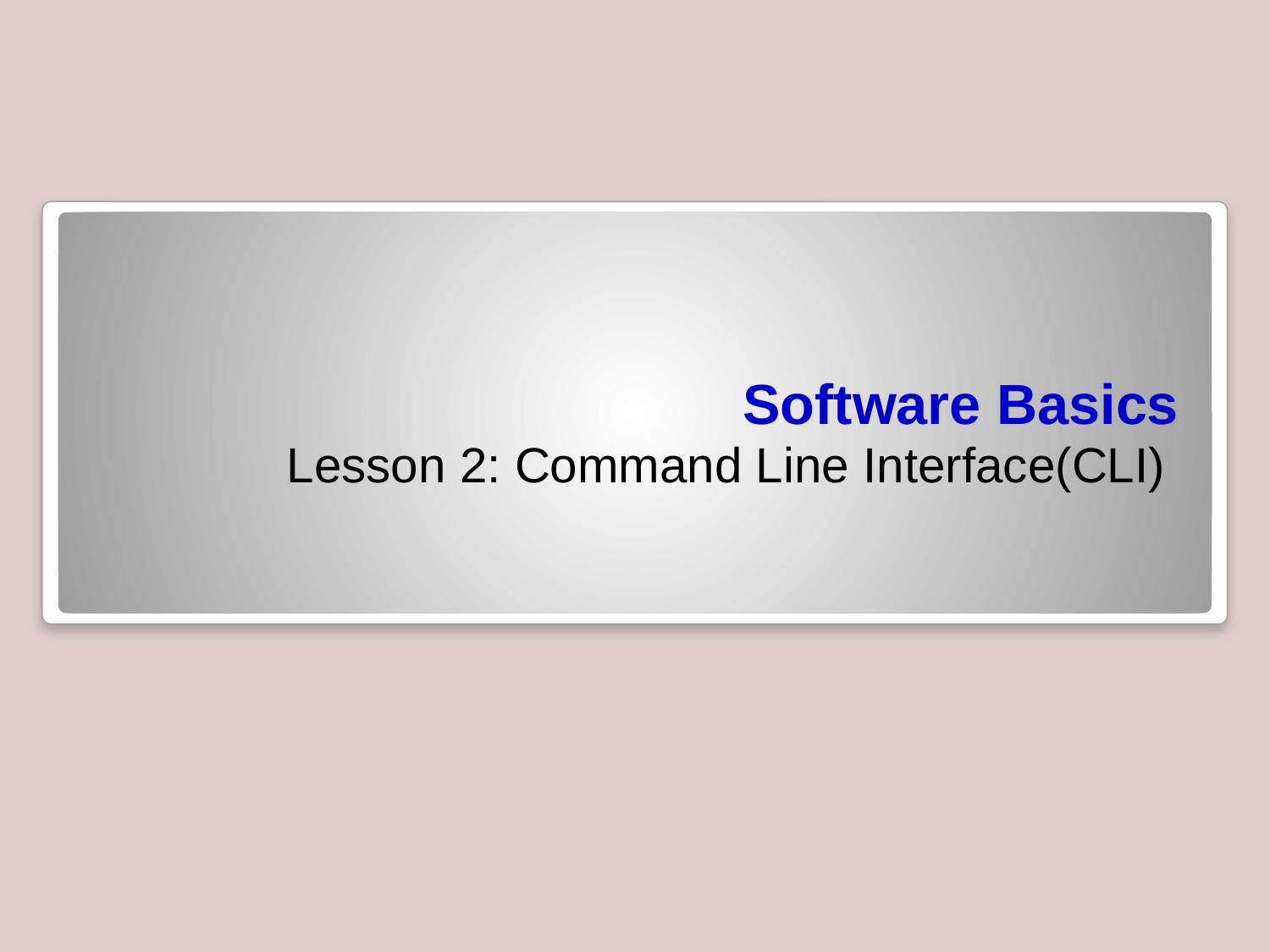

Software Basics
Lesson 2: Command Line Interface(CLI)